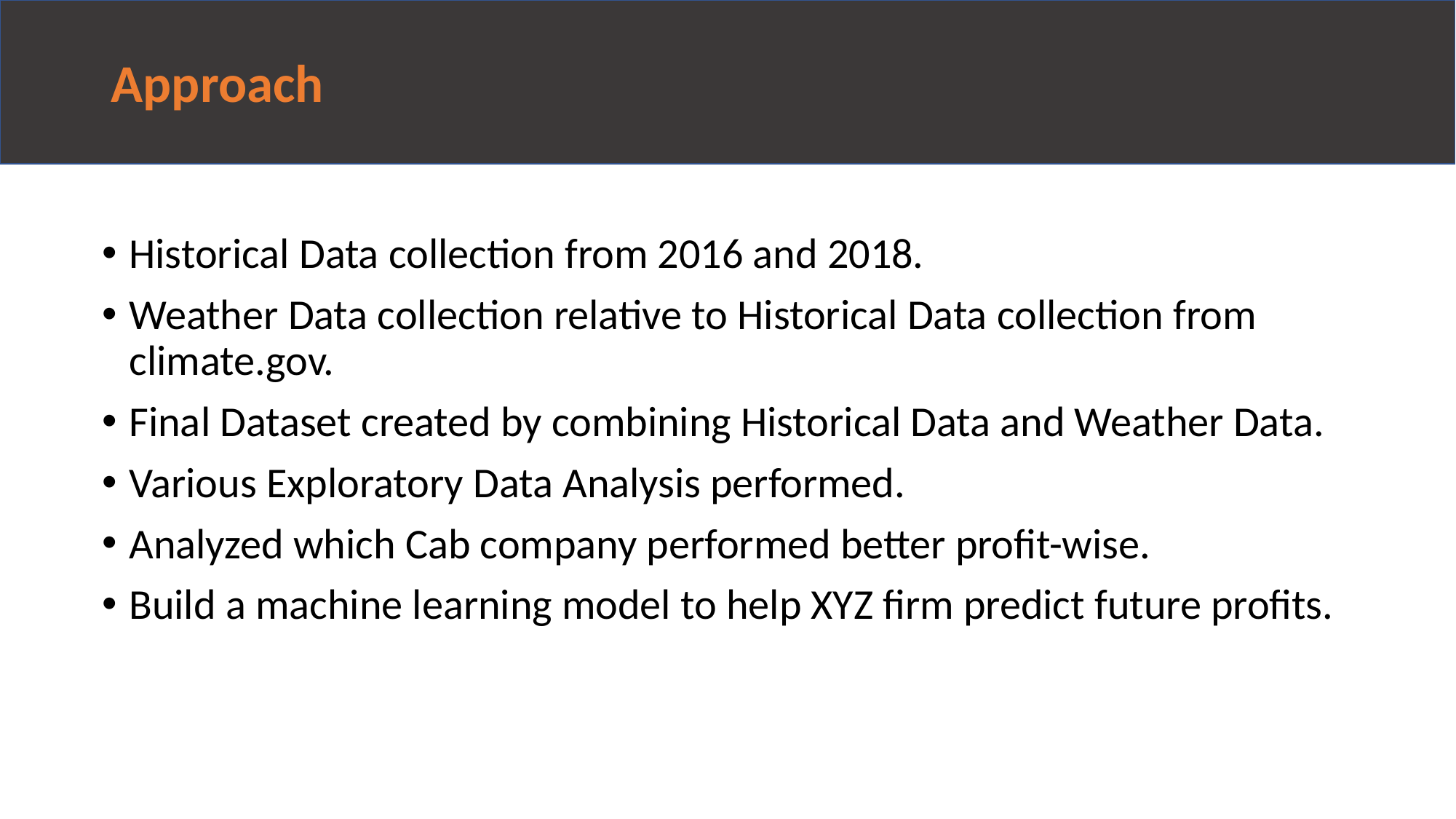

# Approach
Historical Data collection from 2016 and 2018.
Weather Data collection relative to Historical Data collection from climate.gov.
Final Dataset created by combining Historical Data and Weather Data.
Various Exploratory Data Analysis performed.
Analyzed which Cab company performed better profit-wise.
Build a machine learning model to help XYZ firm predict future profits.